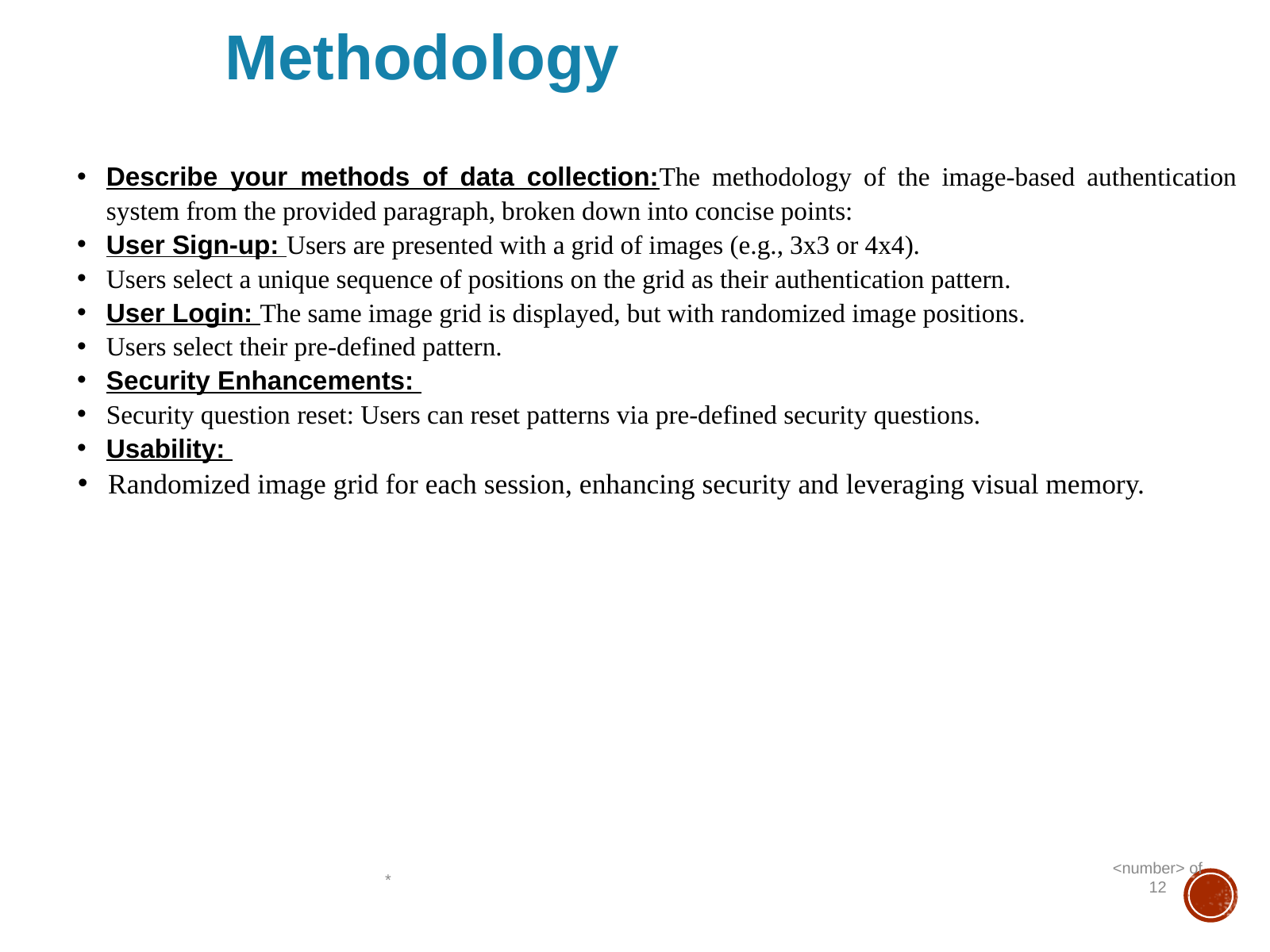

Methodology

Describe your methods of data collection:The methodology of the image-based authentication system from the provided paragraph, broken down into concise points:
User Sign-up: Users are presented with a grid of images (e.g., 3x3 or 4x4).
Users select a unique sequence of positions on the grid as their authentication pattern.
User Login: The same image grid is displayed, but with randomized image positions.
Users select their pre-defined pattern.
Security Enhancements:
Security question reset: Users can reset patterns via pre-defined security questions.
Usability:
Randomized image grid for each session, enhancing security and leveraging visual memory.

<number> of 12

*